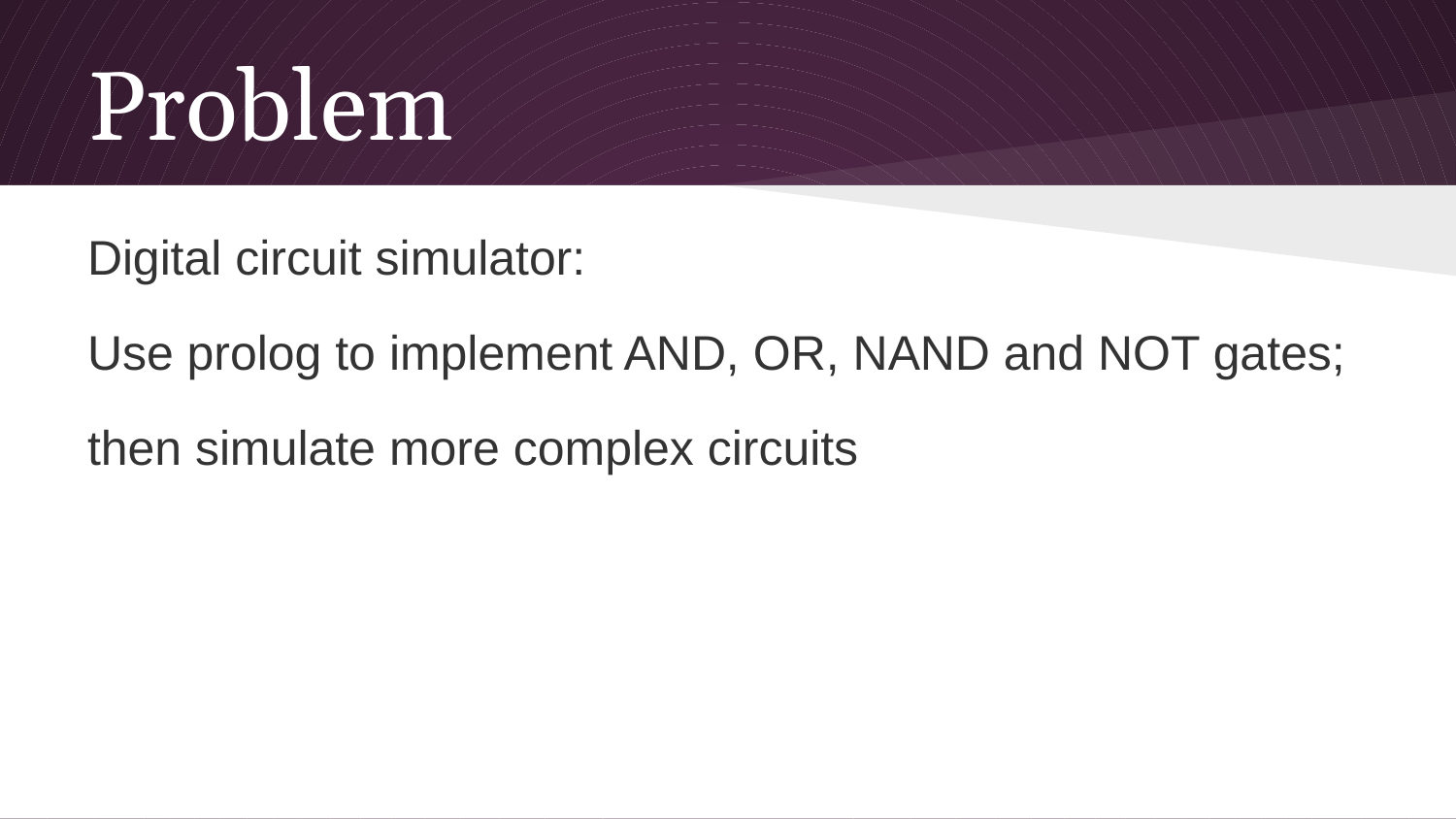

# Problem
Digital circuit simulator:
Use prolog to implement AND, OR, NAND and NOT gates;
then simulate more complex circuits